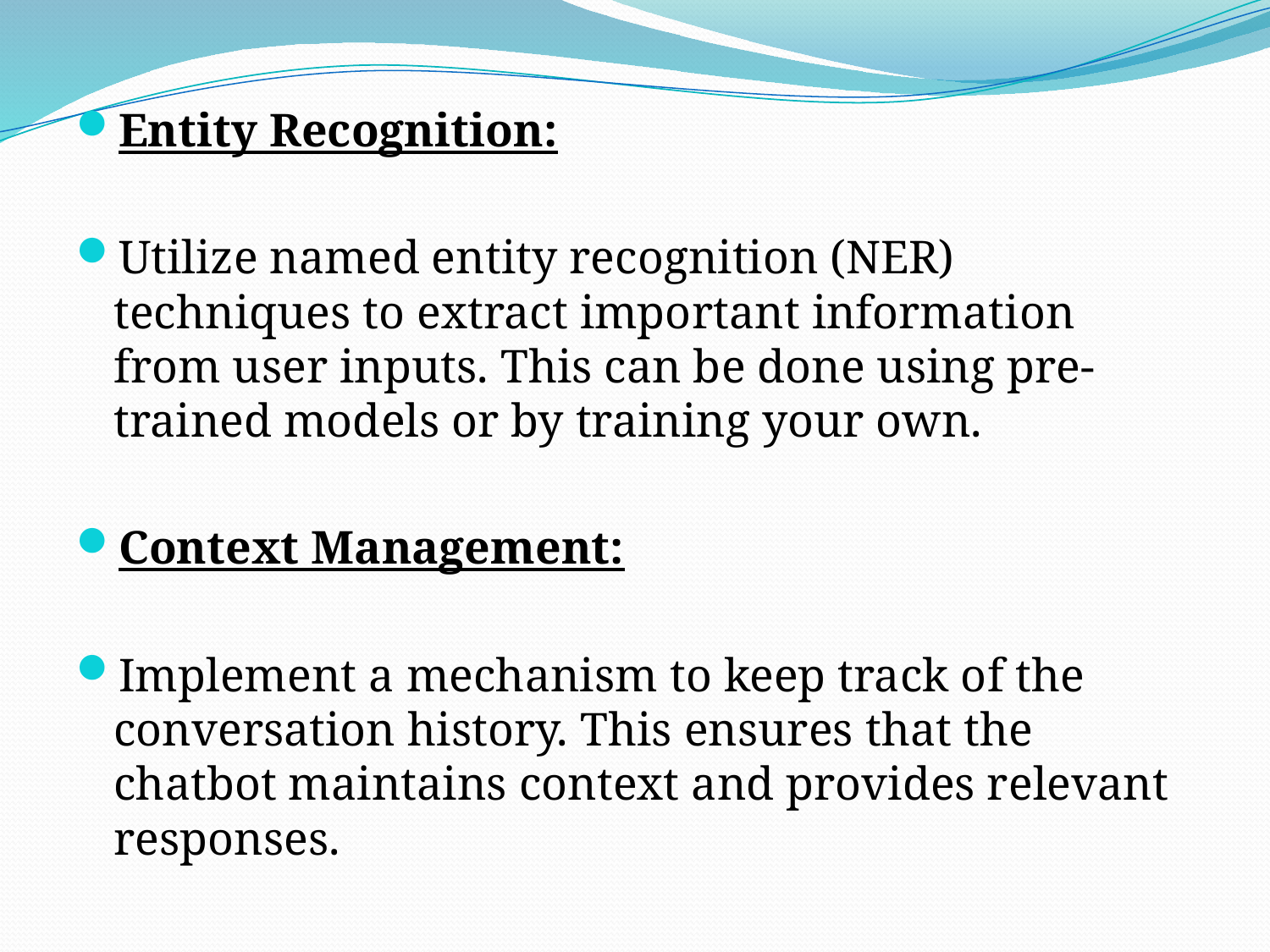

Entity Recognition:

Utilize named entity recognition (NER) techniques to extract important information from user inputs. This can be done using pre-trained models or by training your own.

Context Management:

Implement a mechanism to keep track of the conversation history. This ensures that the chatbot maintains context and provides relevant responses.